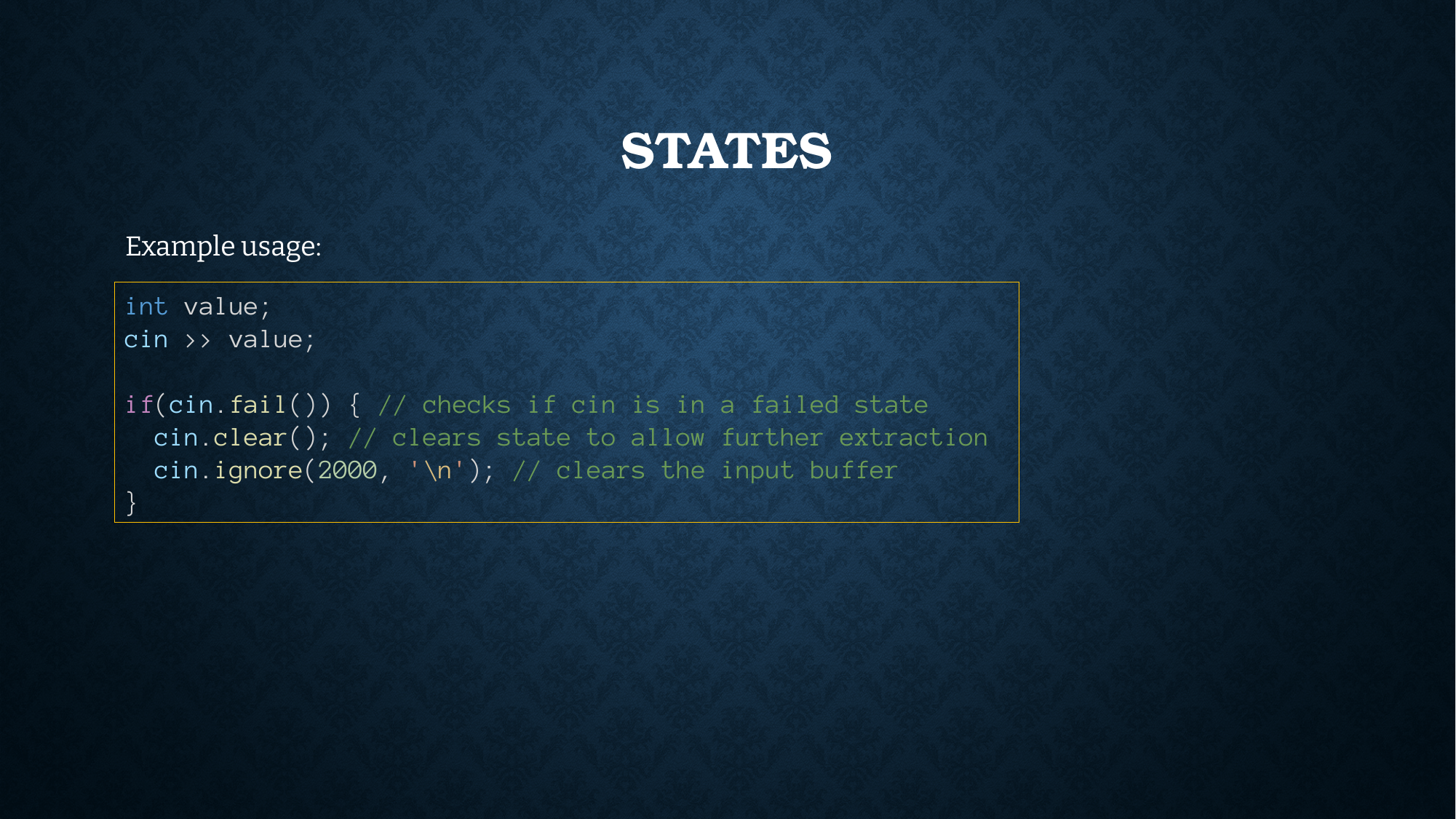

# States
Example usage:
int value;
cin >> value;
if(cin.fail()) { // checks if cin is in a failed state
  cin.clear(); // clears state to allow further extraction
  cin.ignore(2000, '\n'); // clears the input buffer
}